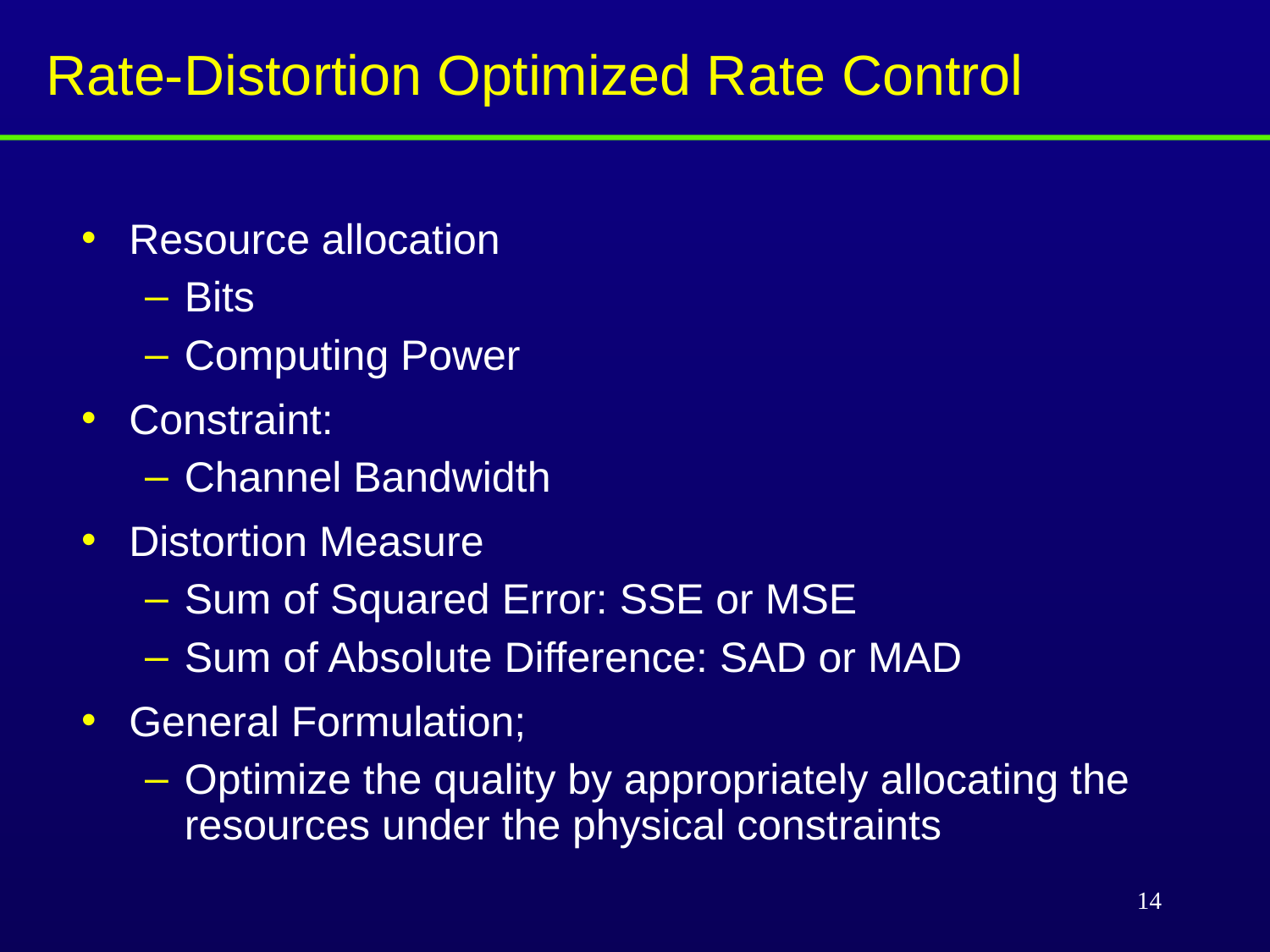

# Rate-Distortion Optimized Rate Control
Resource allocation
Bits
Computing Power
Constraint:
Channel Bandwidth
Distortion Measure
Sum of Squared Error: SSE or MSE
Sum of Absolute Difference: SAD or MAD
General Formulation;
Optimize the quality by appropriately allocating the resources under the physical constraints
14